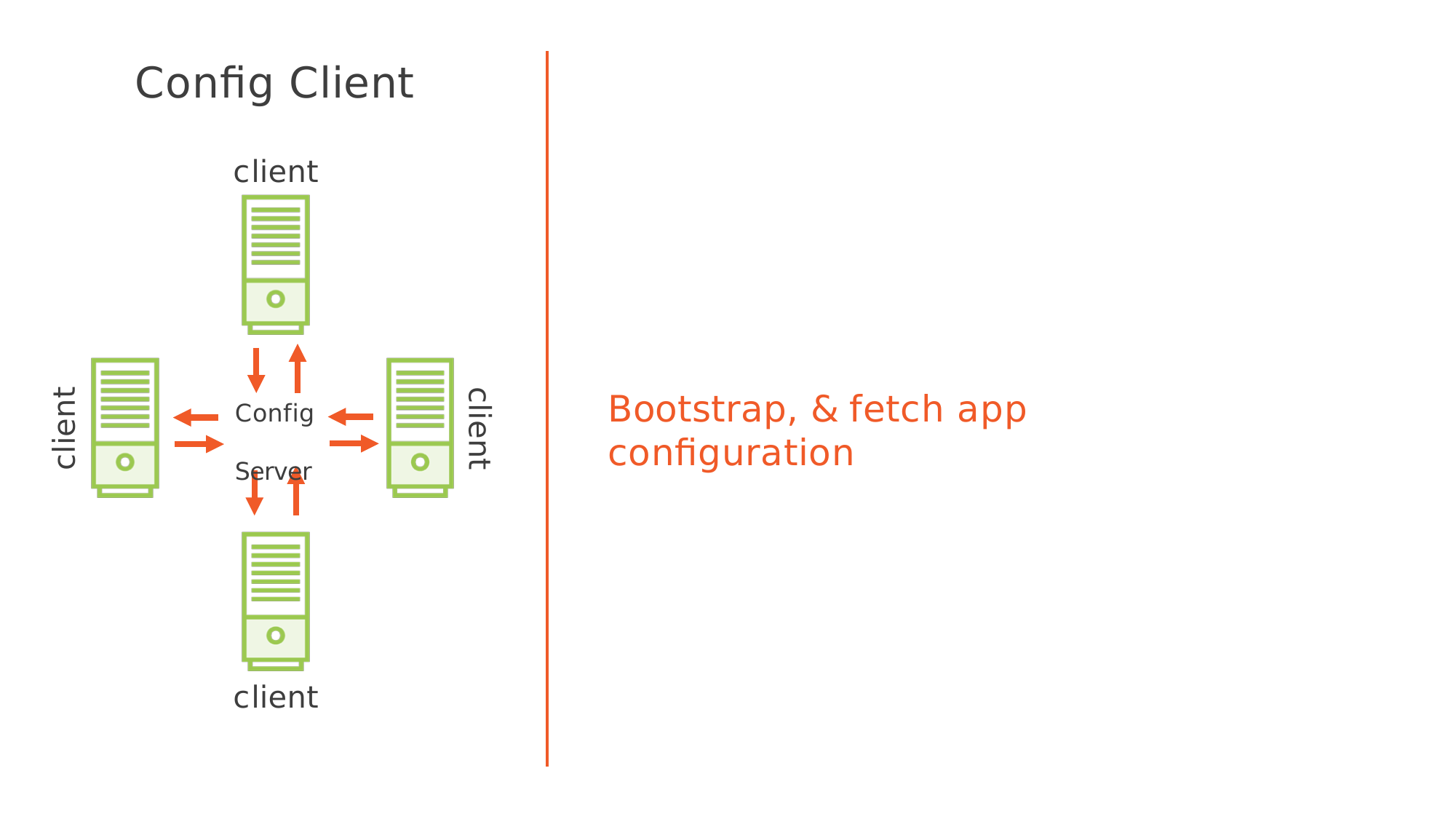

# Config Client
client

client
Bootstrap, & fetch app configuration
client
Config  Server

client